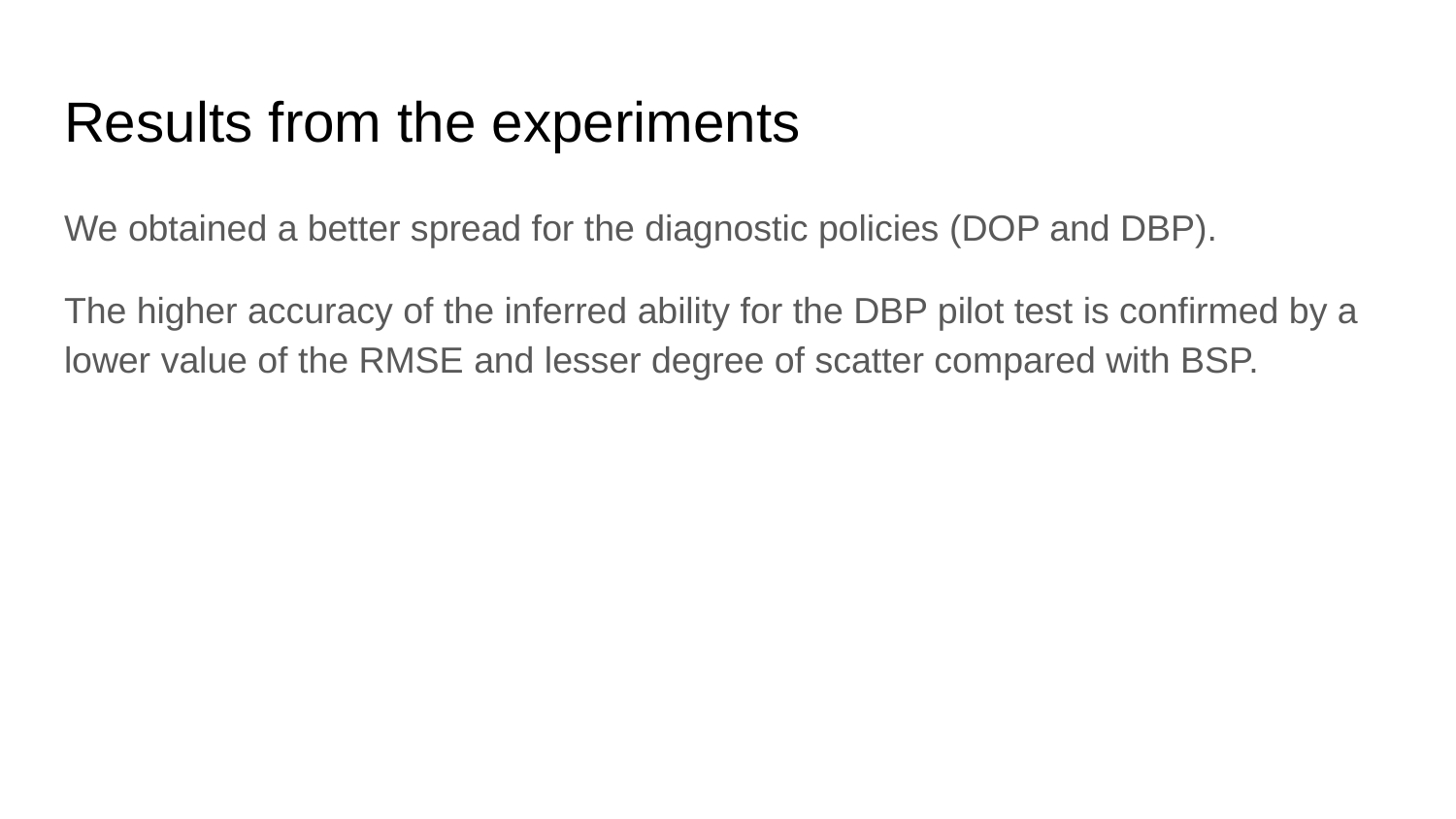

# Results from the experiments
We obtained a better spread for the diagnostic policies (DOP and DBP).
The higher accuracy of the inferred ability for the DBP pilot test is confirmed by a lower value of the RMSE and lesser degree of scatter compared with BSP.